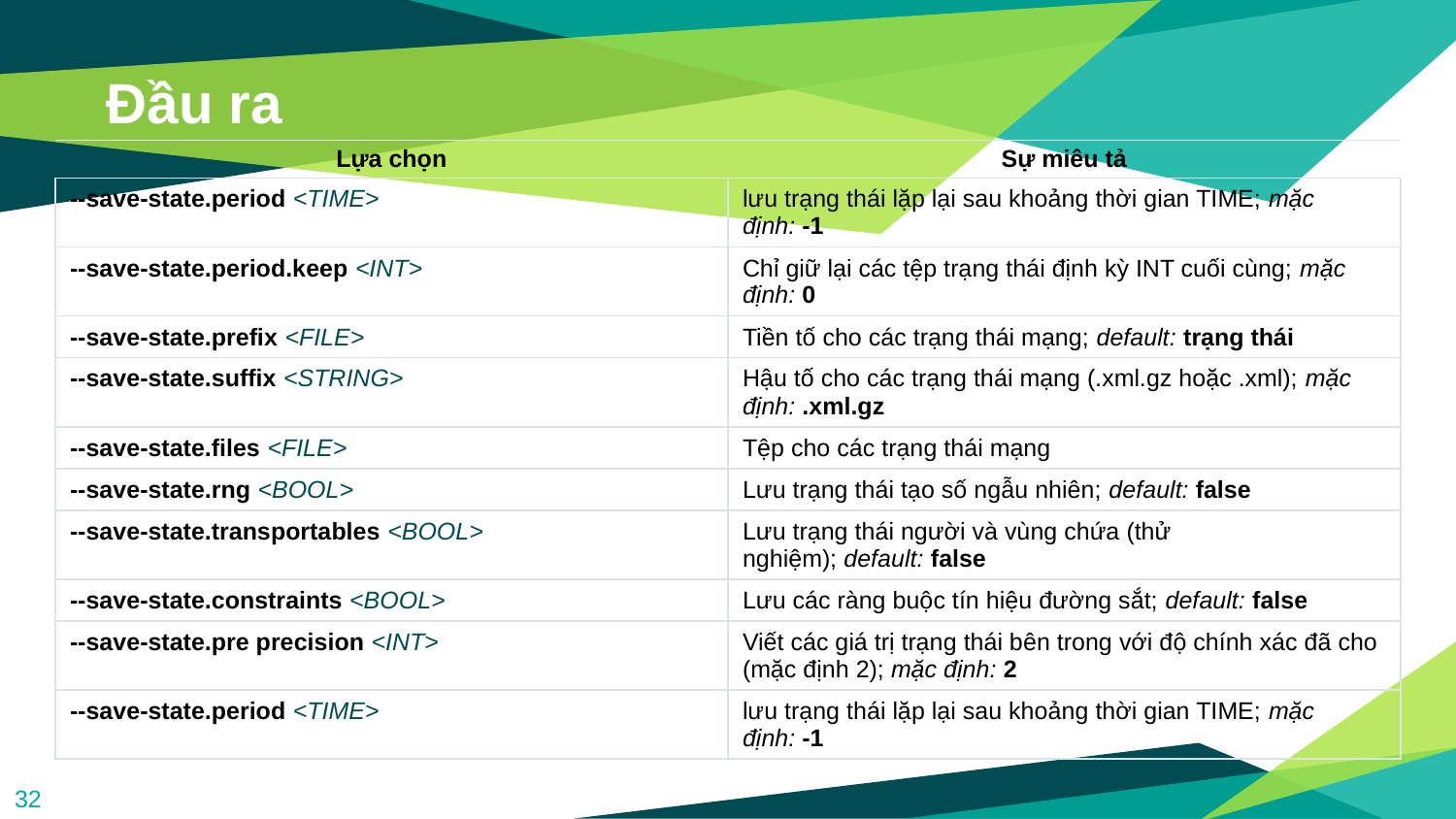

# Đầu ra
| Lựa chọn | Sự miêu tả |
| --- | --- |
| --save-state.period <TIME> | lưu trạng thái lặp lại sau khoảng thời gian TIME; mặc định: -1 |
| --save-state.period.keep <INT> | Chỉ giữ lại các tệp trạng thái định kỳ INT cuối cùng; mặc định: 0 |
| --save-state.prefix <FILE> | Tiền tố cho các trạng thái mạng; default: trạng thái |
| --save-state.suffix <STRING> | Hậu tố cho các trạng thái mạng (.xml.gz hoặc .xml); mặc định: .xml.gz |
| --save-state.files <FILE> | Tệp cho các trạng thái mạng |
| --save-state.rng <BOOL> | Lưu trạng thái tạo số ngẫu nhiên; default: false |
| --save-state.transportables <BOOL> | Lưu trạng thái người và vùng chứa (thử nghiệm); default: false |
| --save-state.constraints <BOOL> | Lưu các ràng buộc tín hiệu đường sắt; default: false |
| --save-state.pre precision <INT> | Viết các giá trị trạng thái bên trong với độ chính xác đã cho (mặc định 2); mặc định: 2 |
| --save-state.period <TIME> | lưu trạng thái lặp lại sau khoảng thời gian TIME; mặc định: -1 |

32